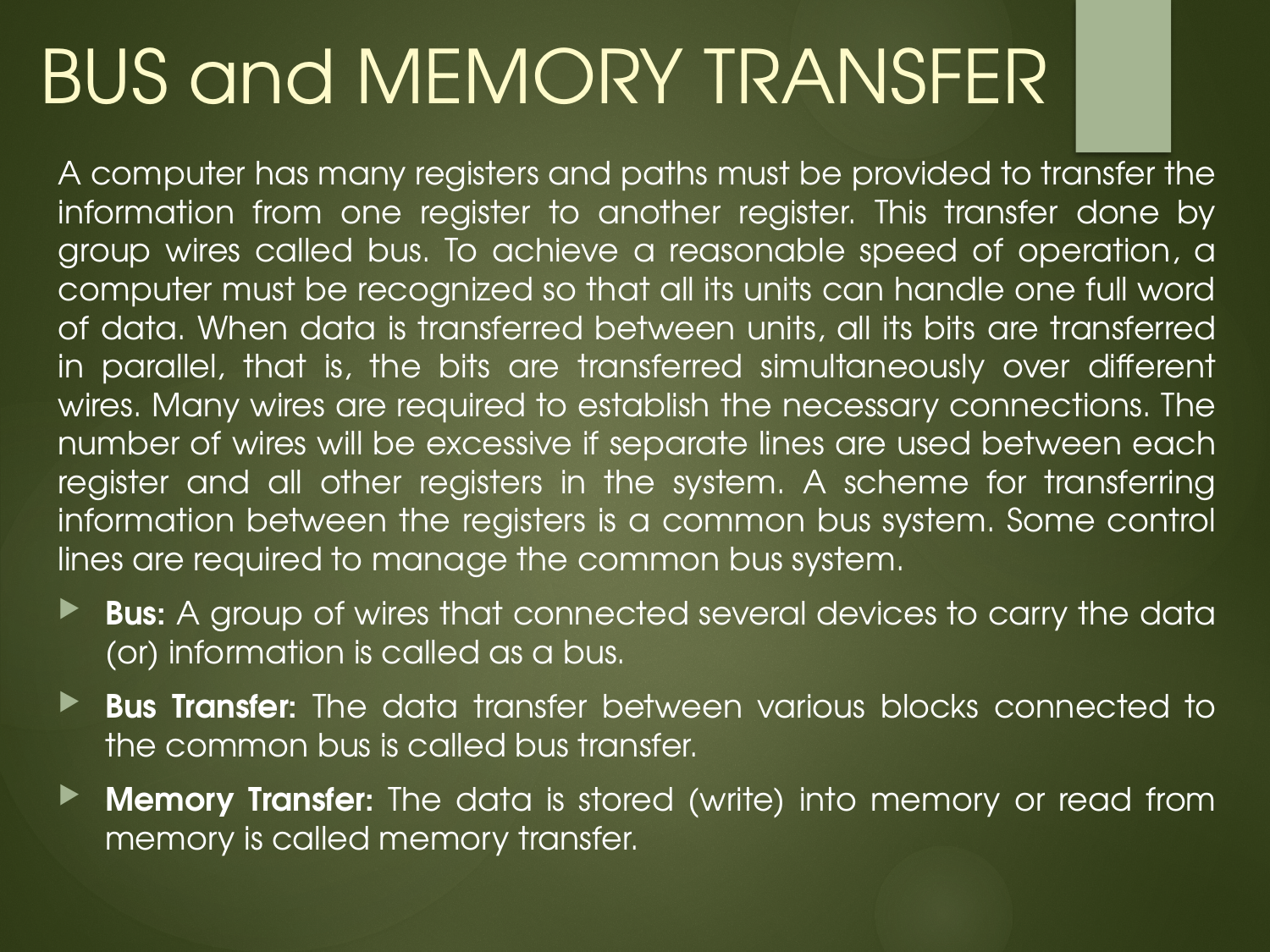

# BUS and MEMORY TRANSFER
A computer has many registers and paths must be provided to transfer the information from one register to another register. This transfer done by group wires called bus. To achieve a reasonable speed of operation, a computer must be recognized so that all its units can handle one full word of data. When data is transferred between units, all its bits are transferred in parallel, that is, the bits are transferred simultaneously over different wires. Many wires are required to establish the necessary connections. The number of wires will be excessive if separate lines are used between each register and all other registers in the system. A scheme for transferring information between the registers is a common bus system. Some control lines are required to manage the common bus system.
Bus: A group of wires that connected several devices to carry the data (or) information is called as a bus.
Bus Transfer: The data transfer between various blocks connected to the common bus is called bus transfer.
Memory Transfer: The data is stored (write) into memory or read from memory is called memory transfer.